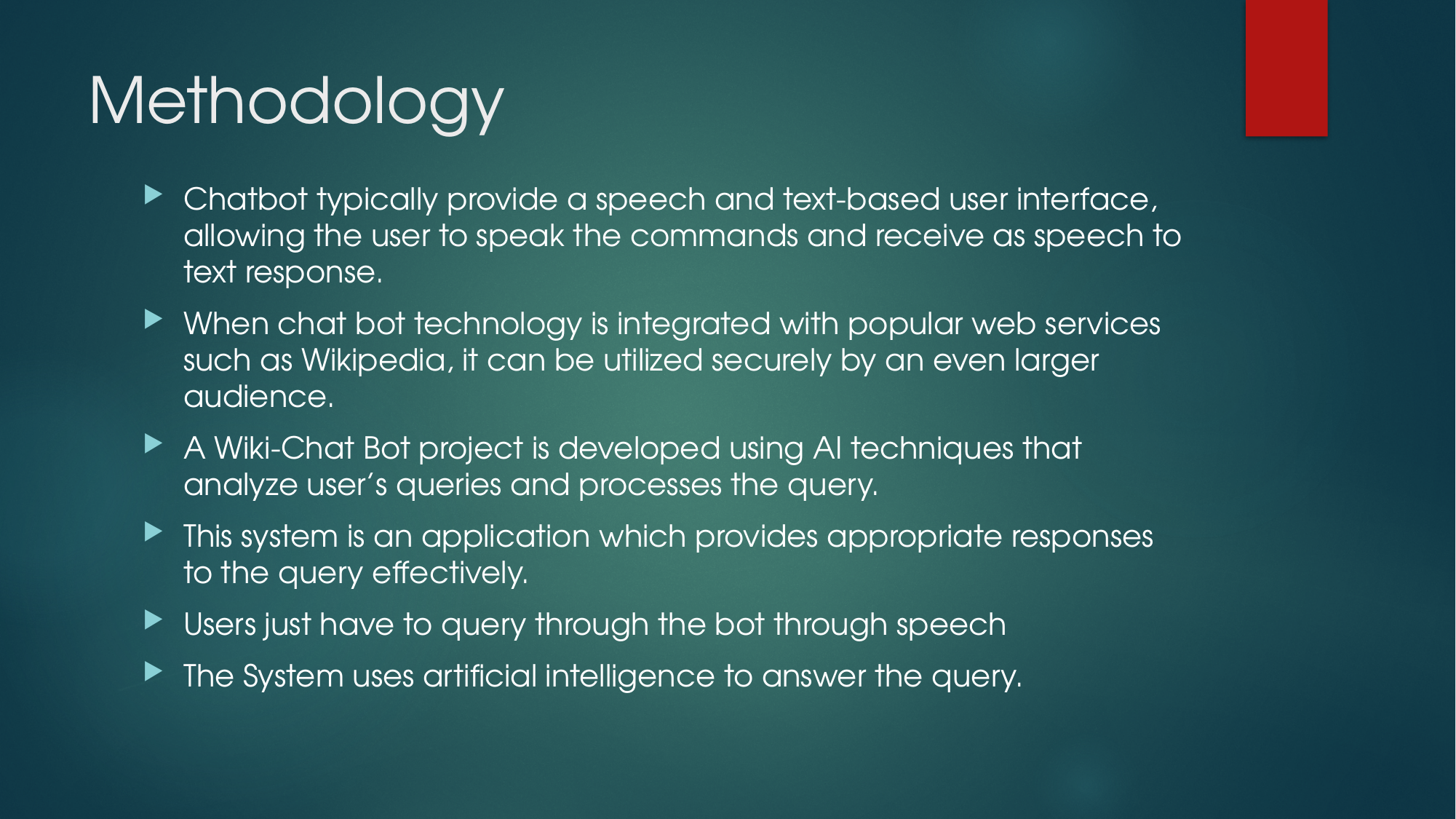

# Methodology
Chatbot typically provide a speech and text-based user interface, allowing the user to speak the commands and receive as speech to text response.
When chat bot technology is integrated with popular web services such as Wikipedia, it can be utilized securely by an even larger audience.
A Wiki-Chat Bot project is developed using AI techniques that analyze user’s queries and processes the query.
This system is an application which provides appropriate responses to the query effectively.
Users just have to query through the bot through speech
The System uses artificial intelligence to answer the query.